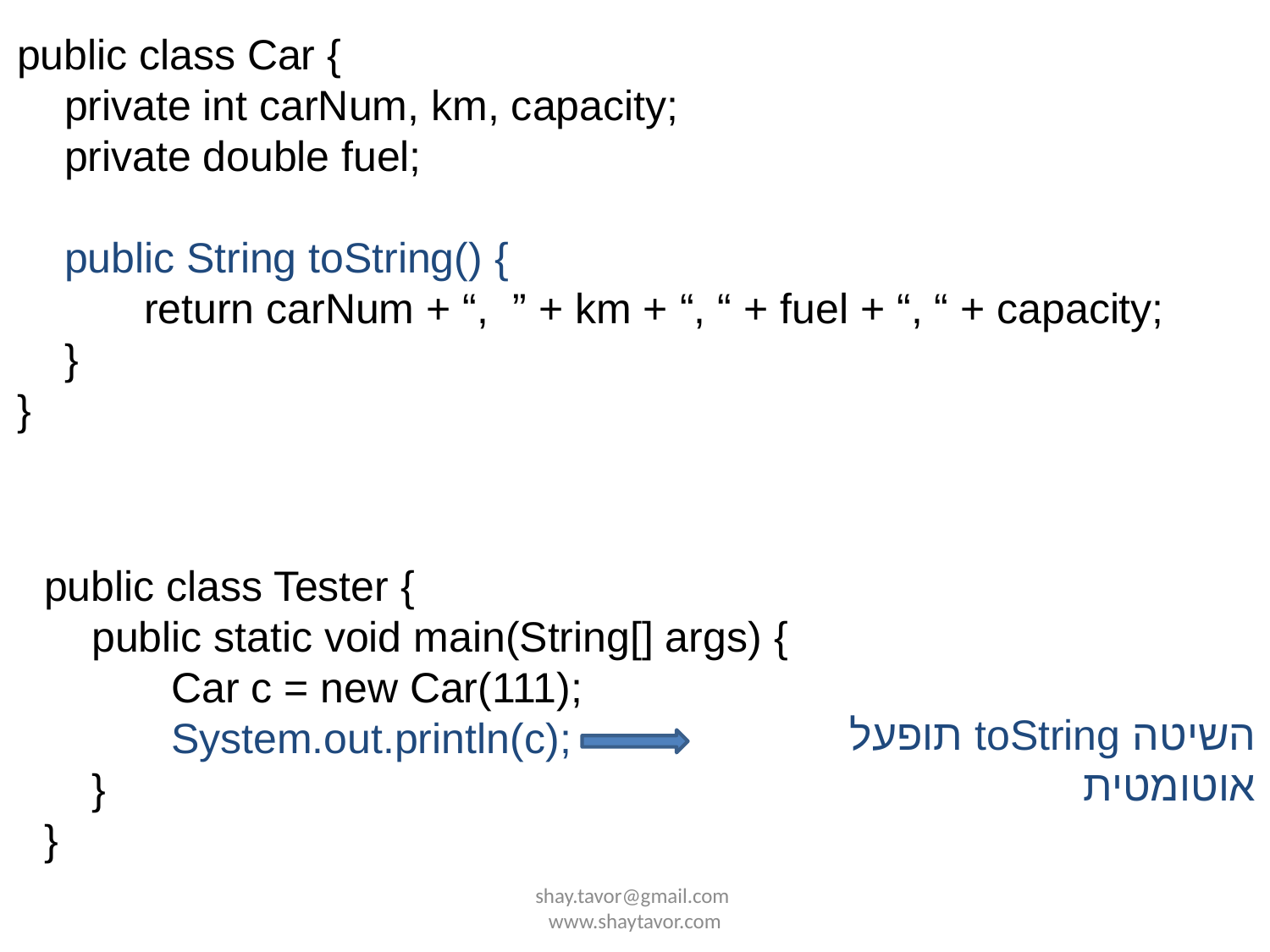

public class Car {
    private int carNum, km, capacity;
    private double fuel;

    public String toString() {
	return carNum + “,  ” + km + “, “ + fuel + “, “ + capacity;
    }
}
public class Tester {
    public static void main(String[] args) {
	Car c = new Car(111);
	System.out.println(c);
    }
}
השיטה toString תופעל אוטומטית

shay.tavor@gmail.com  www.shaytavor.com